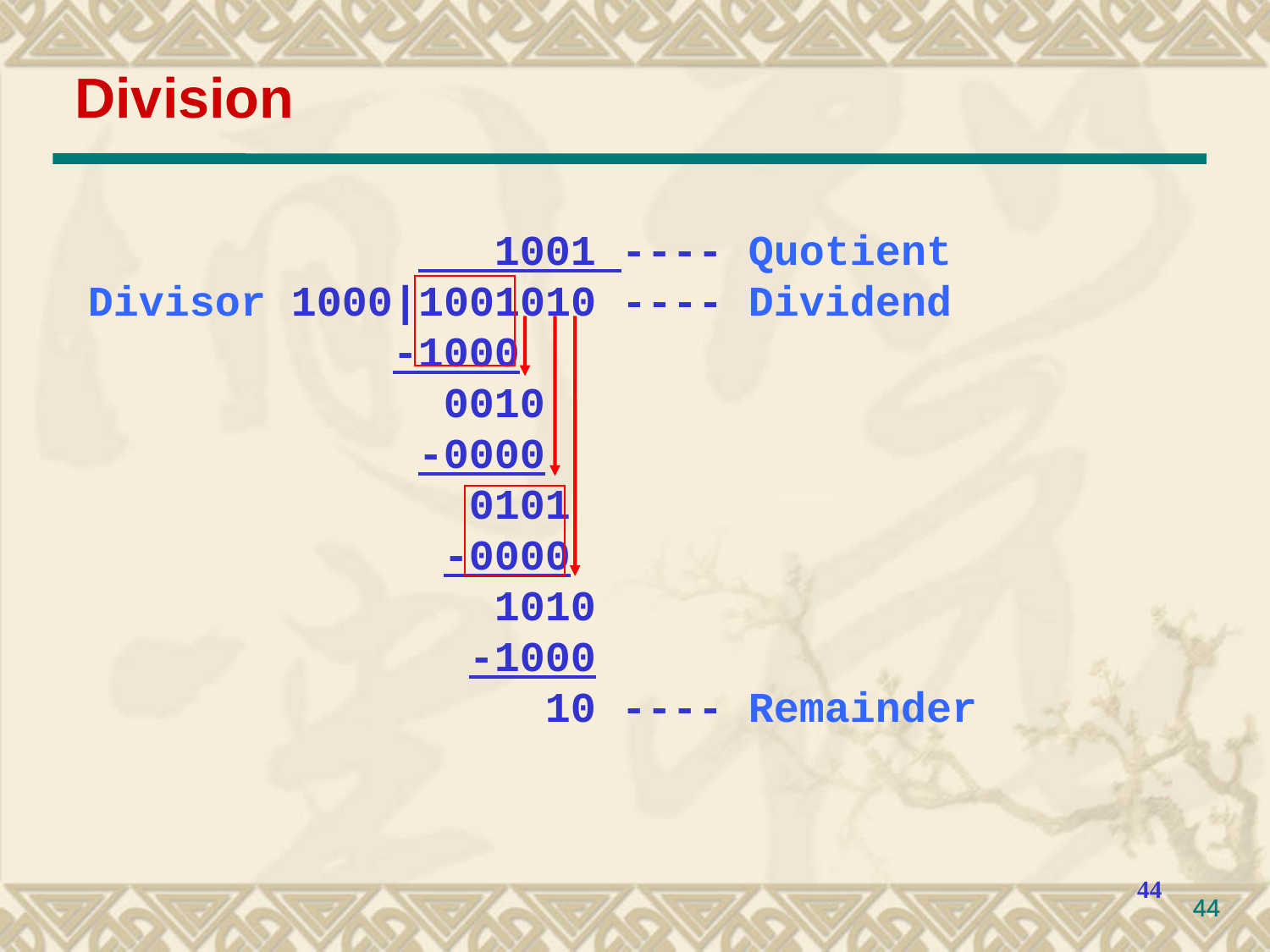

Division

                1001 ---- Quotient
Divisor 1000|1001010 ---- Dividend
            -1000
              0010
             -0000
               0101
              -0000
                1010
               -1000
                  10 ---- Remainder

44
44
44